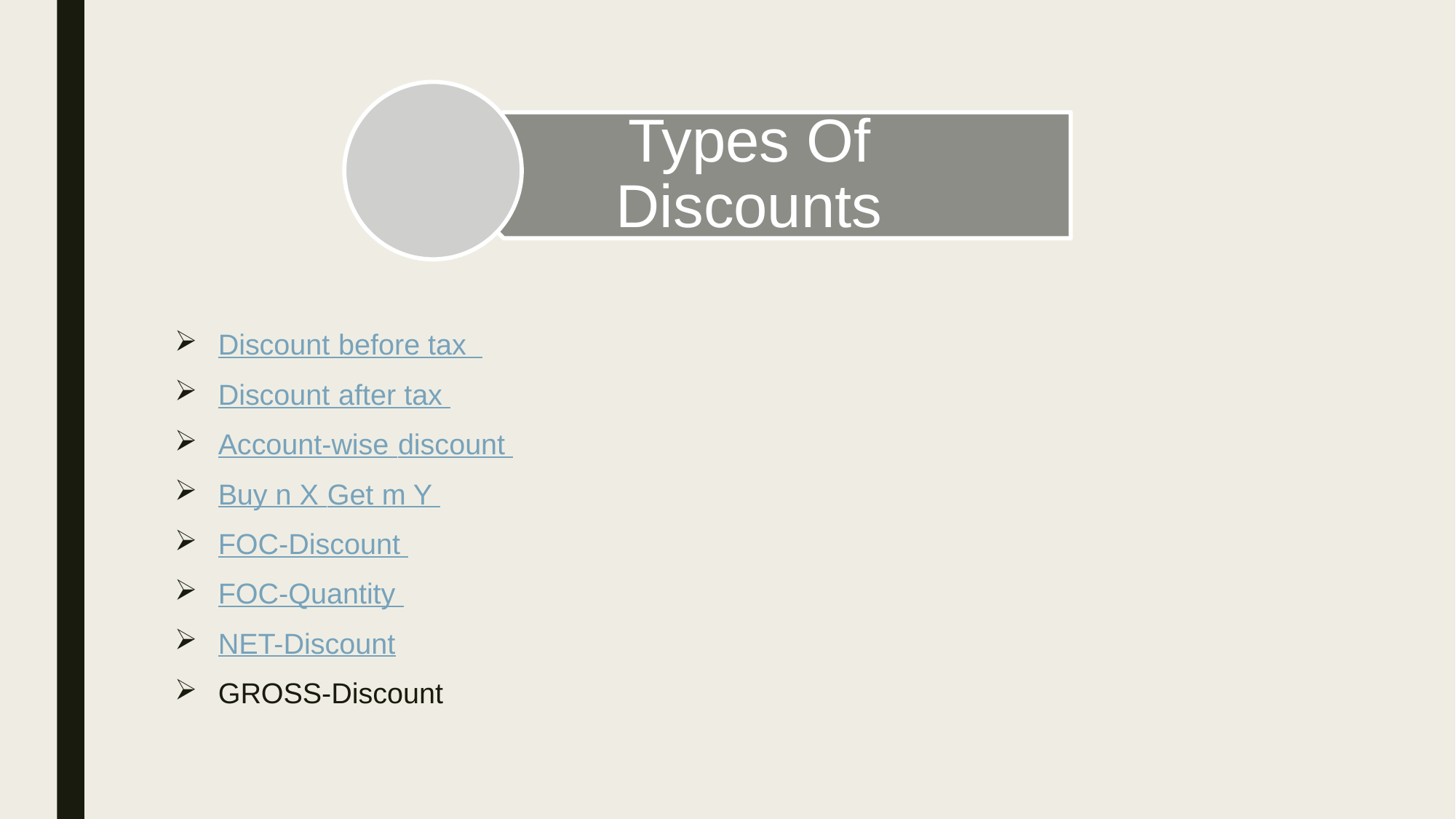

Types Of Discounts
Discount before tax
Discount after tax
Account-wise discount
Buy n X Get m Y
FOC-Discount
FOC-Quantity
NET-Discount
GROSS-Discount